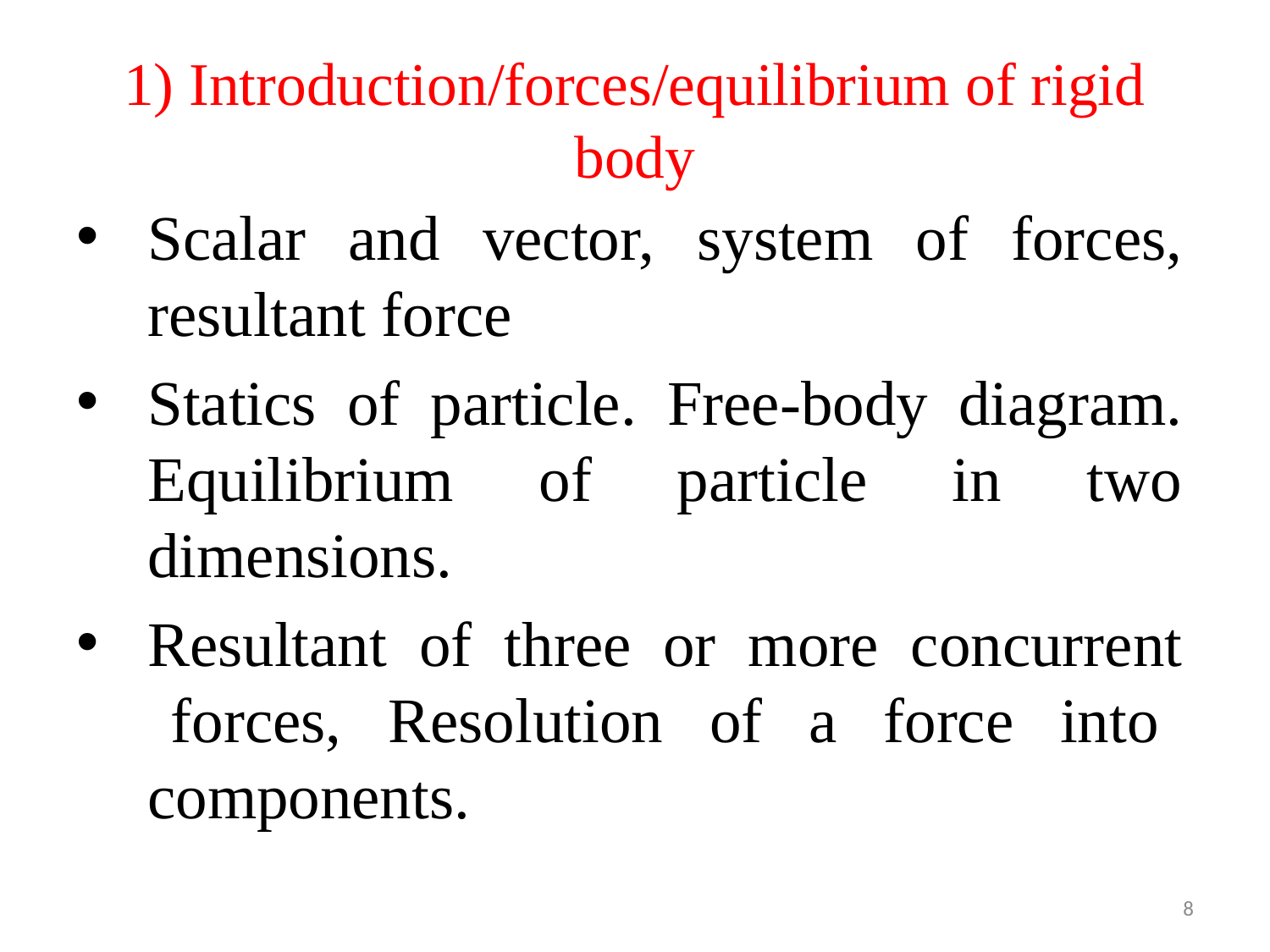

# 1) Introduction/forces/equilibrium of rigid body
Scalar and vector, system of forces, resultant force
Statics of particle. Free-body diagram. Equilibrium of particle in two dimensions.
Resultant  of  three  or  more  concurrent  forces,  Resolution  of  a  force  into  components.

8